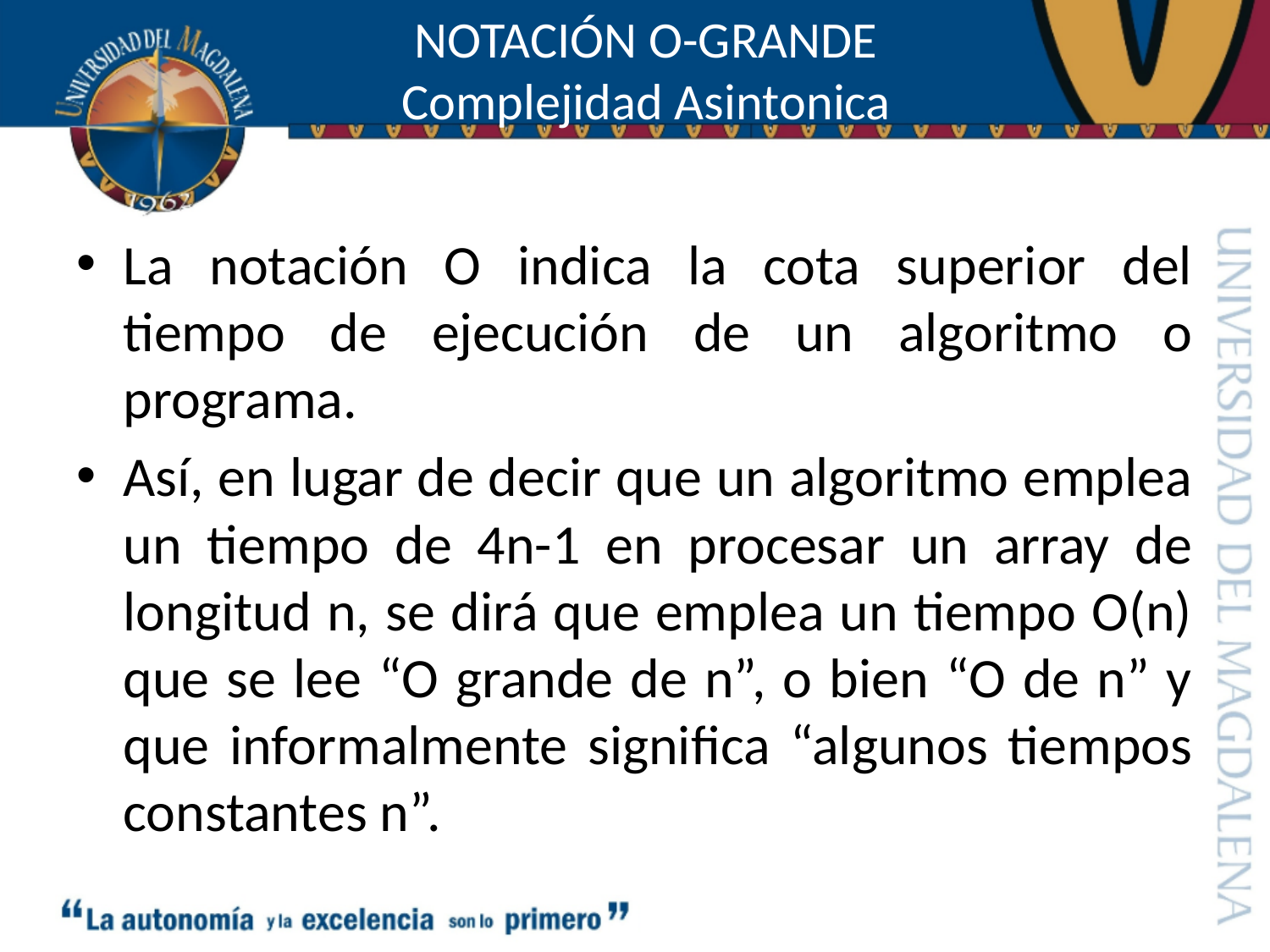

# NOTACIÓN O-GRANDE Complejidad Asintonica
La notación O indica la cota superior del tiempo de ejecución de un algoritmo o programa.
Así, en lugar de decir que un algoritmo emplea un tiempo de 4n-1 en procesar un array de longitud n, se dirá que emplea un tiempo O(n) que se lee “O grande de n”, o bien “O de n” y que informalmente significa “algunos tiempos constantes n”.